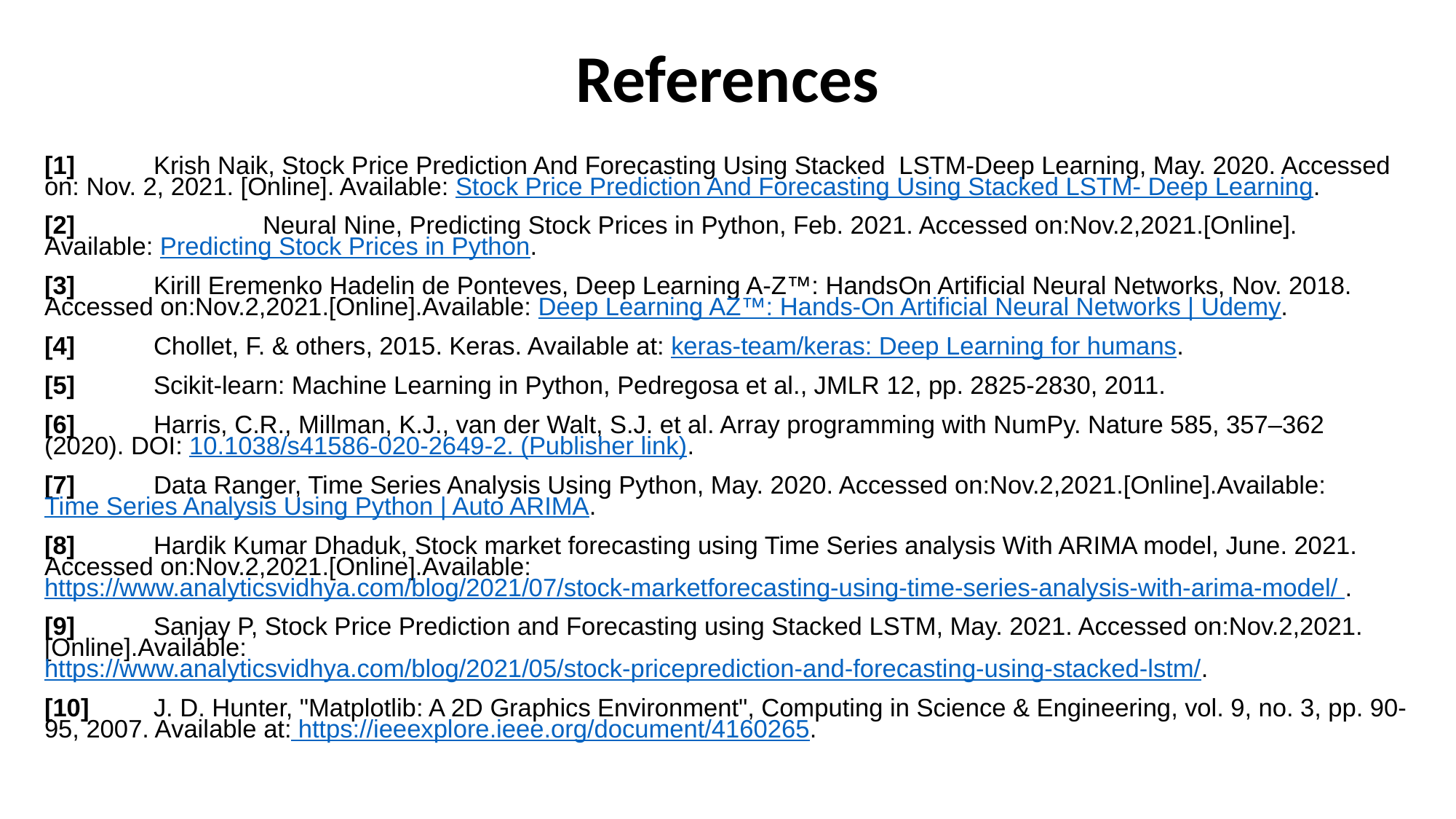

# References
[1]	Krish Naik, Stock Price Prediction And Forecasting Using Stacked  LSTM-Deep Learning, May. 2020. Accessed on: Nov. 2, 2021. [Online]. Available: Stock Price Prediction And Forecasting Using Stacked LSTM- Deep Learning.
[2]		Neural Nine, Predicting Stock Prices in Python, Feb. 2021. Accessed on:Nov.2,2021.[Online]. Available: Predicting Stock Prices in Python.
[3]	Kirill Eremenko Hadelin de Ponteves, Deep Learning A-Z™: HandsOn Artificial Neural Networks, Nov. 2018. Accessed on:Nov.2,2021.[Online].Available: Deep Learning AZ™: Hands-On Artificial Neural Networks | Udemy.
[4] 	Chollet, F. & others, 2015. Keras. Available at: keras-team/keras: Deep Learning for humans.
[5] 	Scikit-learn: Machine Learning in Python, Pedregosa et al., JMLR 12, pp. 2825-2830, 2011.
[6] 	Harris, C.R., Millman, K.J., van der Walt, S.J. et al. Array programming with NumPy. Nature 585, 357–362 (2020). DOI: 10.1038/s41586-020-2649-2. (Publisher link).
[7] 	Data Ranger, Time Series Analysis Using Python, May. 2020. Accessed on:Nov.2,2021.[Online].Available: Time Series Analysis Using Python | Auto ARIMA.
[8] 	Hardik Kumar Dhaduk, Stock market forecasting using Time Series analysis With ARIMA model, June. 2021. Accessed on:Nov.2,2021.[Online].Available: https://www.analyticsvidhya.com/blog/2021/07/stock-marketforecasting-using-time-series-analysis-with-arima-model/ .
[9] 	Sanjay P, Stock Price Prediction and Forecasting using Stacked LSTM, May. 2021. Accessed on:Nov.2,2021.[Online].Available: https://www.analyticsvidhya.com/blog/2021/05/stock-priceprediction-and-forecasting-using-stacked-lstm/.
[10] 	J. D. Hunter, "Matplotlib: A 2D Graphics Environment", Computing in Science & Engineering, vol. 9, no. 3, pp. 90-95, 2007. Available at: https://ieeexplore.ieee.org/document/4160265.